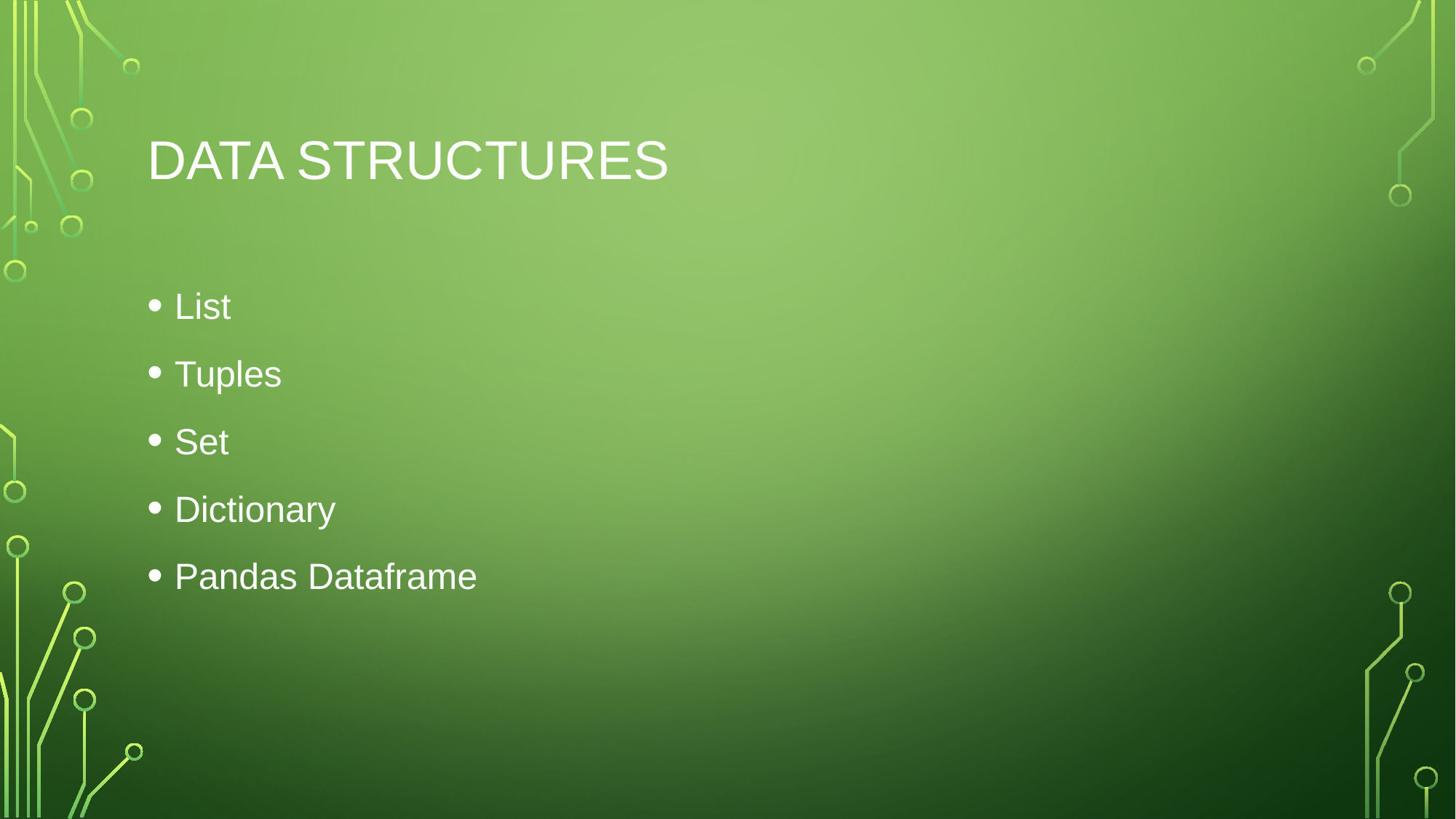

# Data structures
List
Tuples
Set
Dictionary
Pandas Dataframe